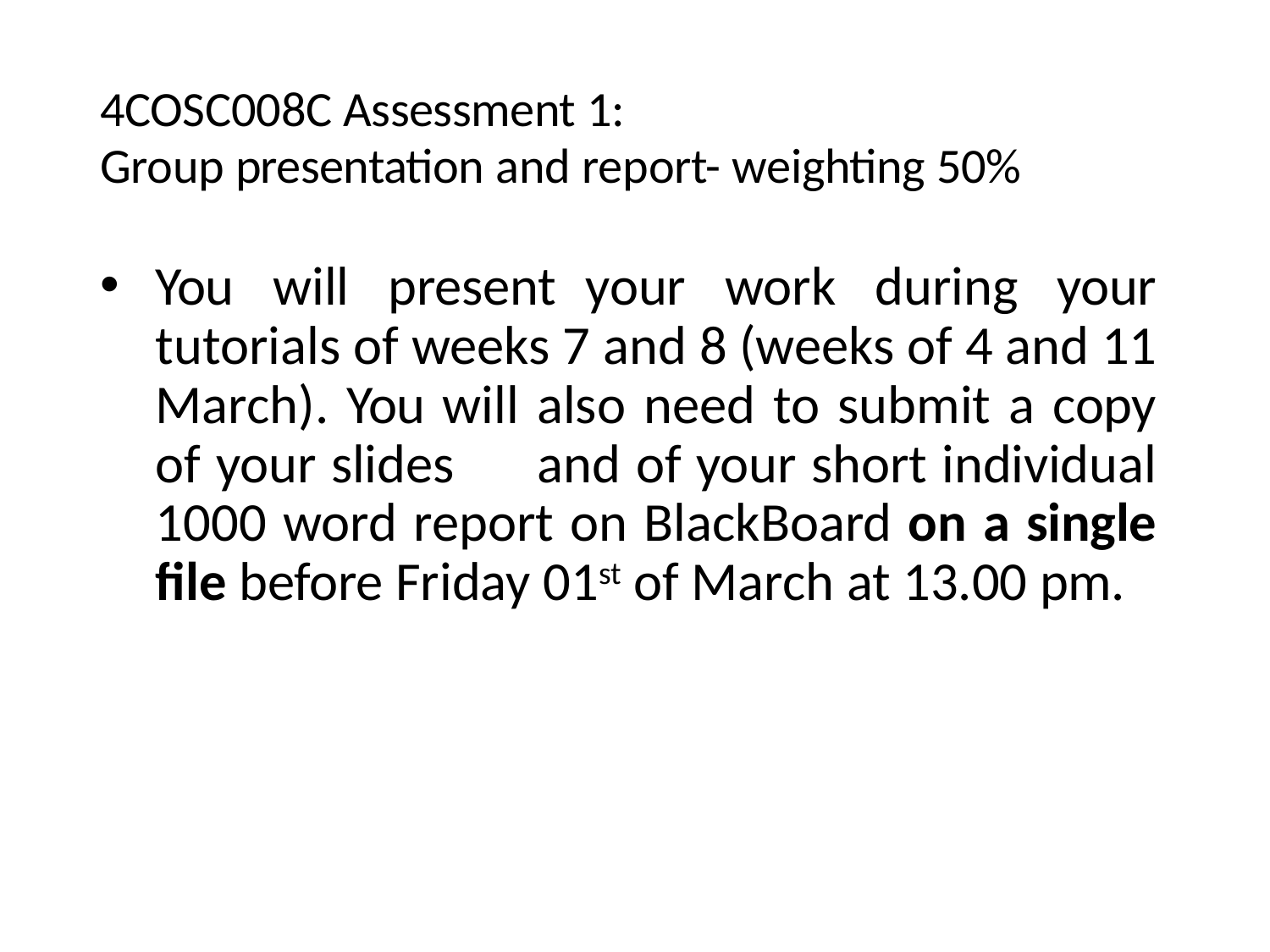

# 4COSC008C Assessment 1:
Group presentation and report- weighting 50%
You will present	your work during your tutorials of weeks 7 and 8 (weeks of 4 and 11 March). You will also need to submit a copy of your slides	and of your short individual 1000 word report on BlackBoard on a single file before Friday 01st of March at 13.00 pm.